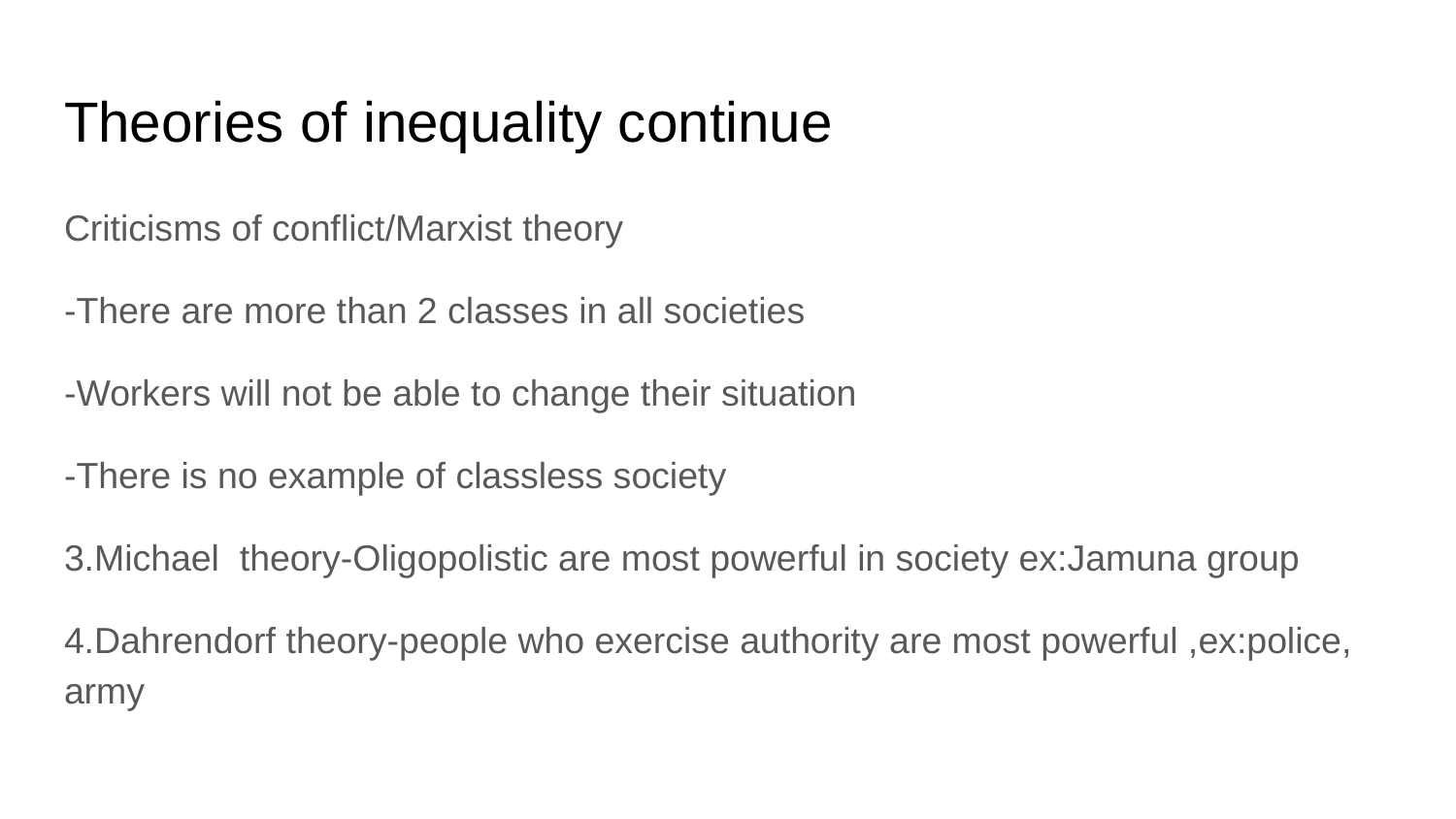

# Theories of inequality continue
Criticisms of conflict/Marxist theory
-There are more than 2 classes in all societies
-Workers will not be able to change their situation
-There is no example of classless society
3.Michael  theory-Oligopolistic are most powerful in society ex:Jamuna group
4.Dahrendorf theory-people who exercise authority are most powerful ,ex:police, army